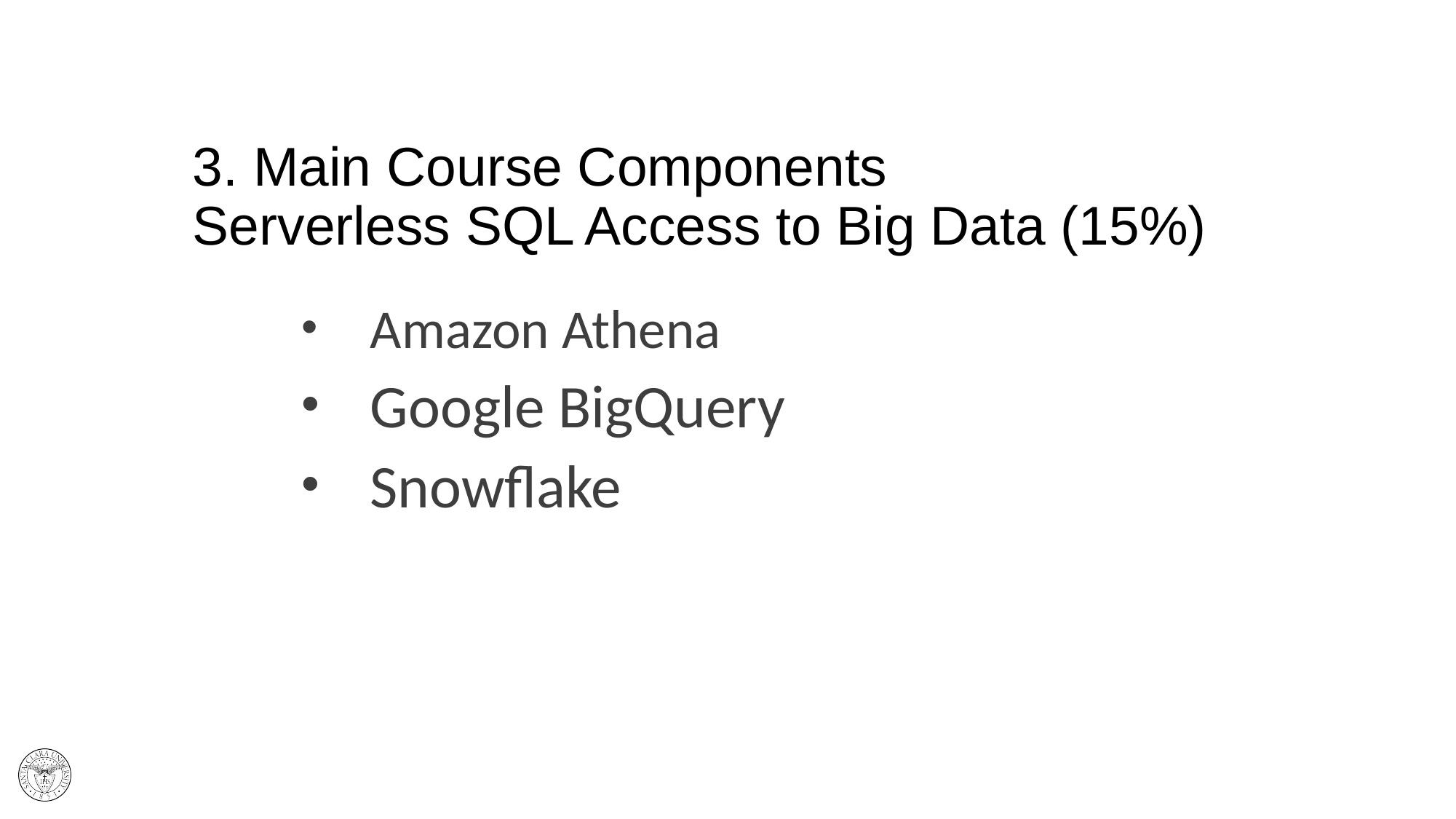

# 3. Main Course Components Serverless SQL Access to Big Data (15%)
Amazon Athena
Google BigQuery
Snowflake